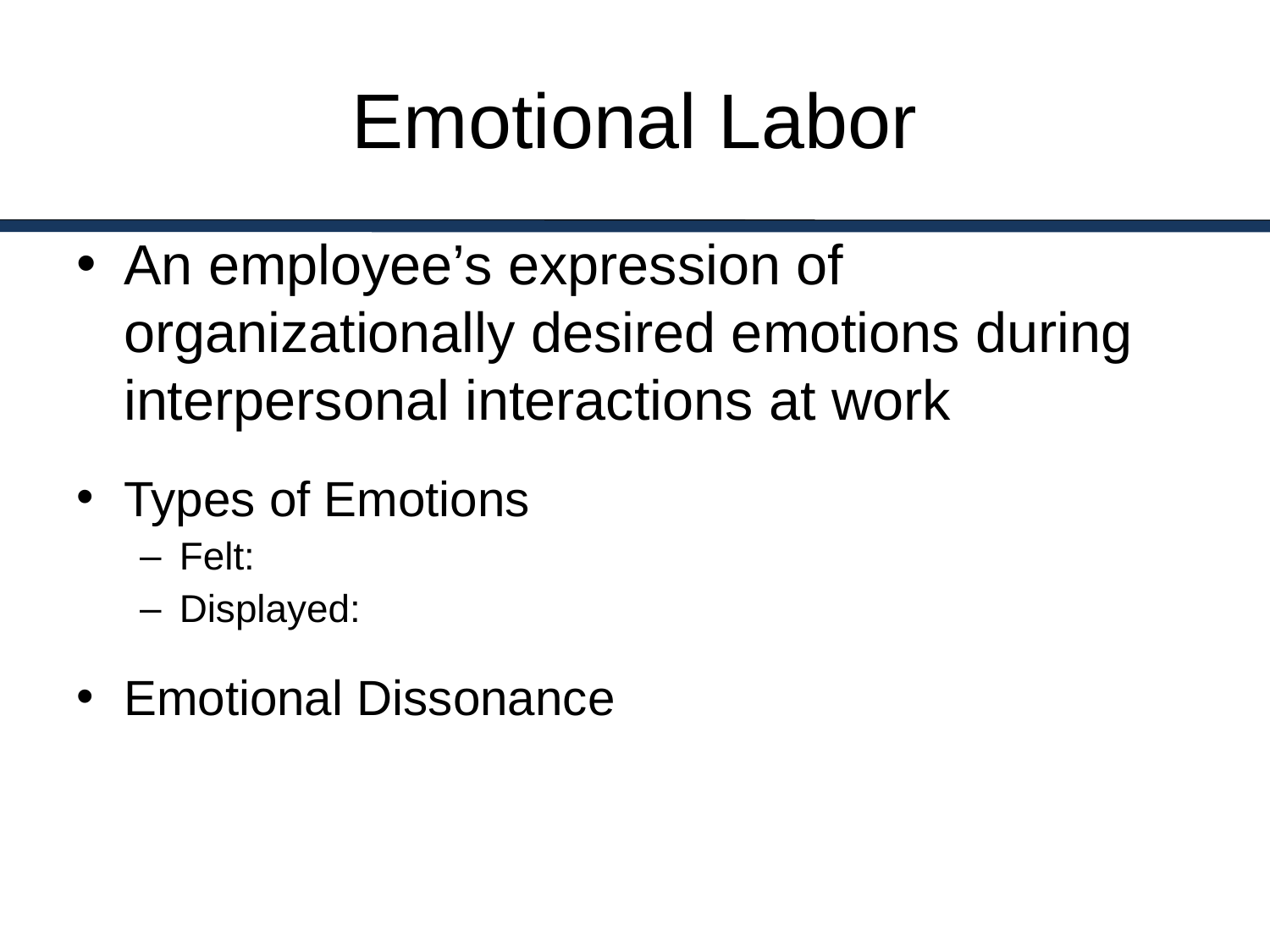

# Emotional Labor
An employee’s expression of organizationally desired emotions during interpersonal interactions at work
Types of Emotions
Felt:
Displayed:
Emotional Dissonance